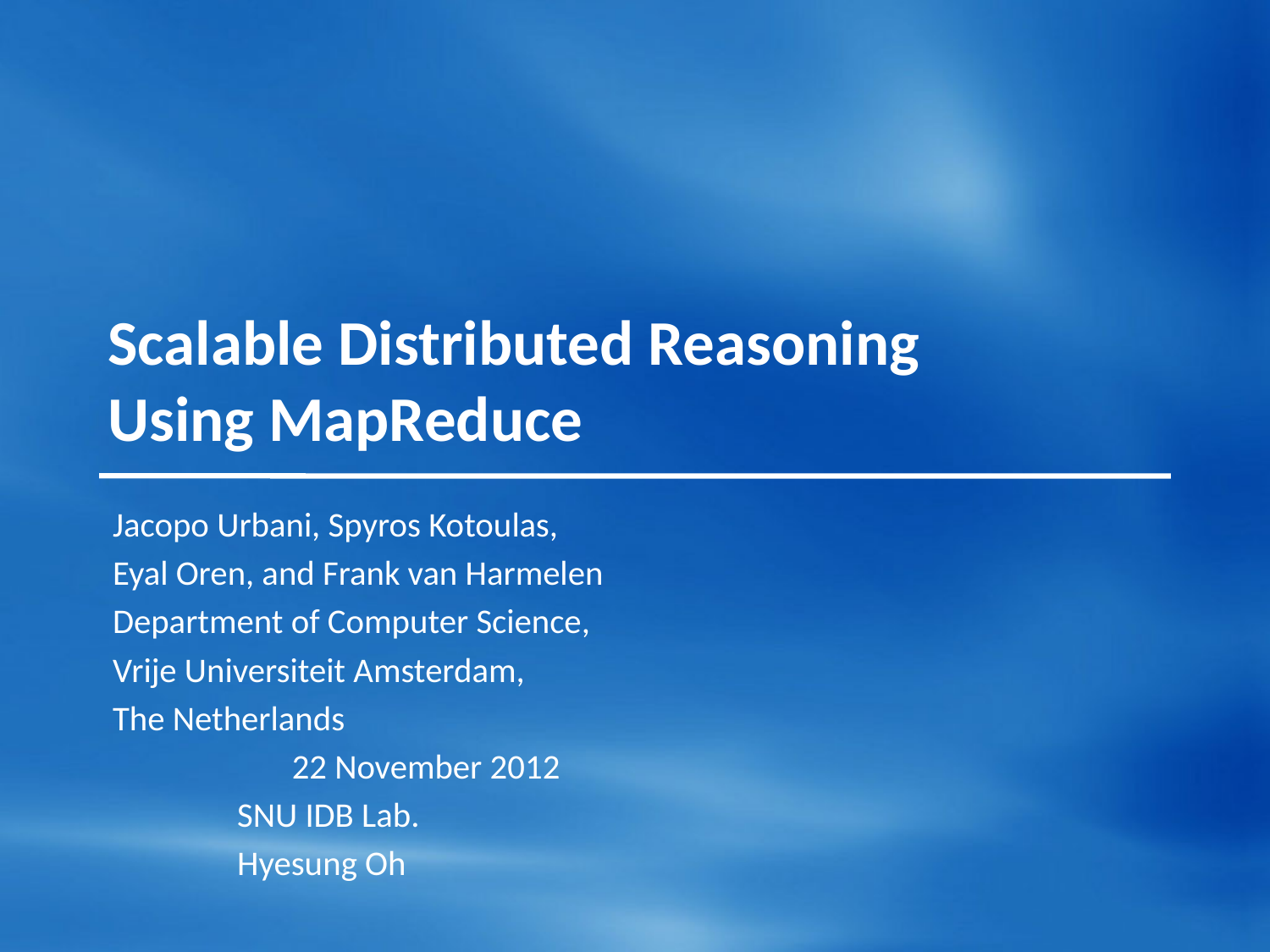

# Scalable Distributed Reasoning Using MapReduce
Jacopo Urbani, Spyros Kotoulas,
Eyal Oren, and Frank van Harmelen
Department of Computer Science,
Vrije Universiteit Amsterdam,
The Netherlands
						       22 November 2012
							SNU IDB Lab.
							Hyesung Oh